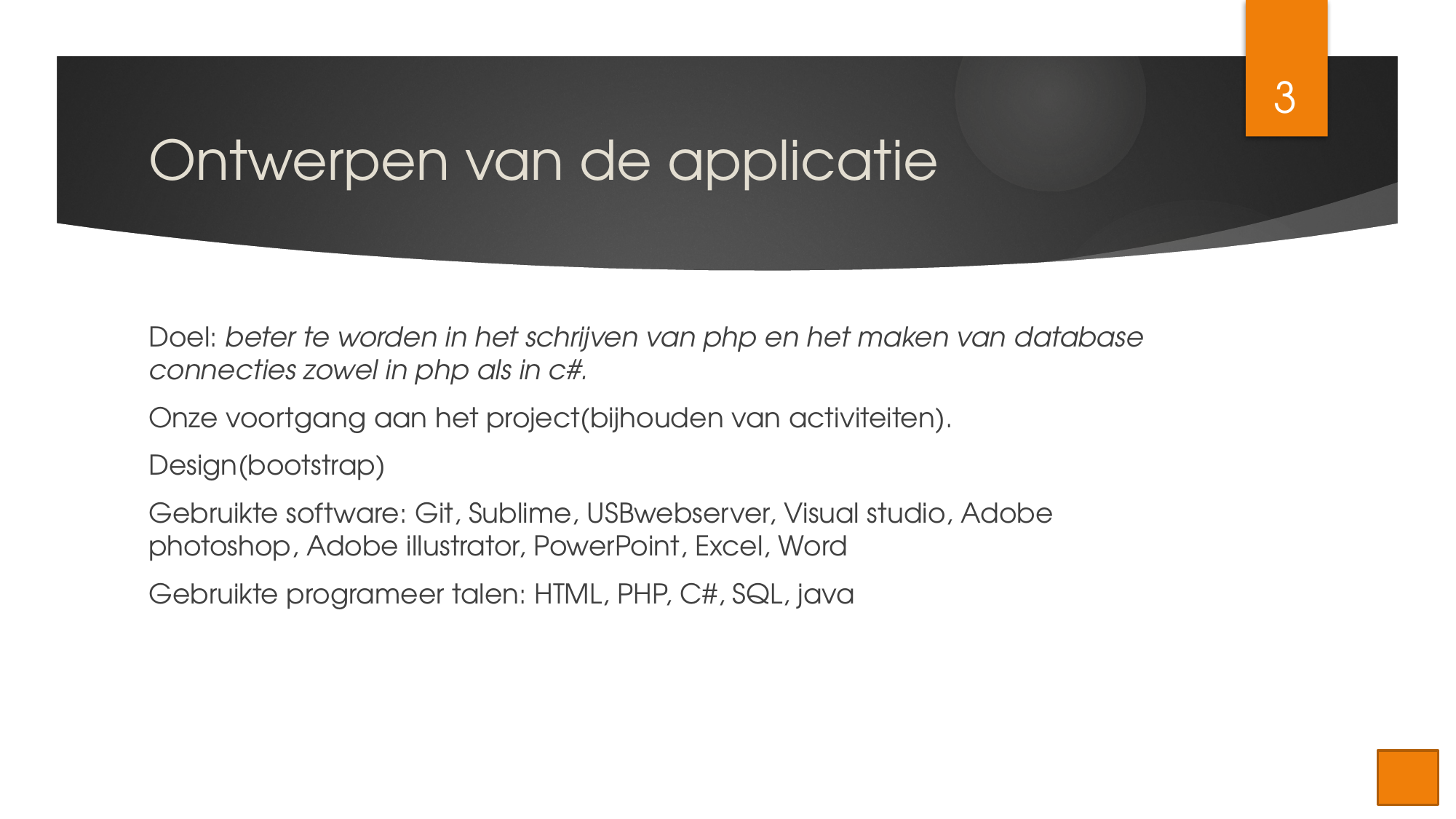

3
# Ontwerpen van de applicatie
Doel: beter te worden in het schrijven van php en het maken van database connecties zowel in php als in c#.
Onze voortgang aan het project(bijhouden van activiteiten).
Design(bootstrap)
Gebruikte software: Git, Sublime, USBwebserver, Visual studio, Adobe photoshop, Adobe illustrator, PowerPoint, Excel, Word
Gebruikte programeer talen: HTML, PHP, C#, SQL, java